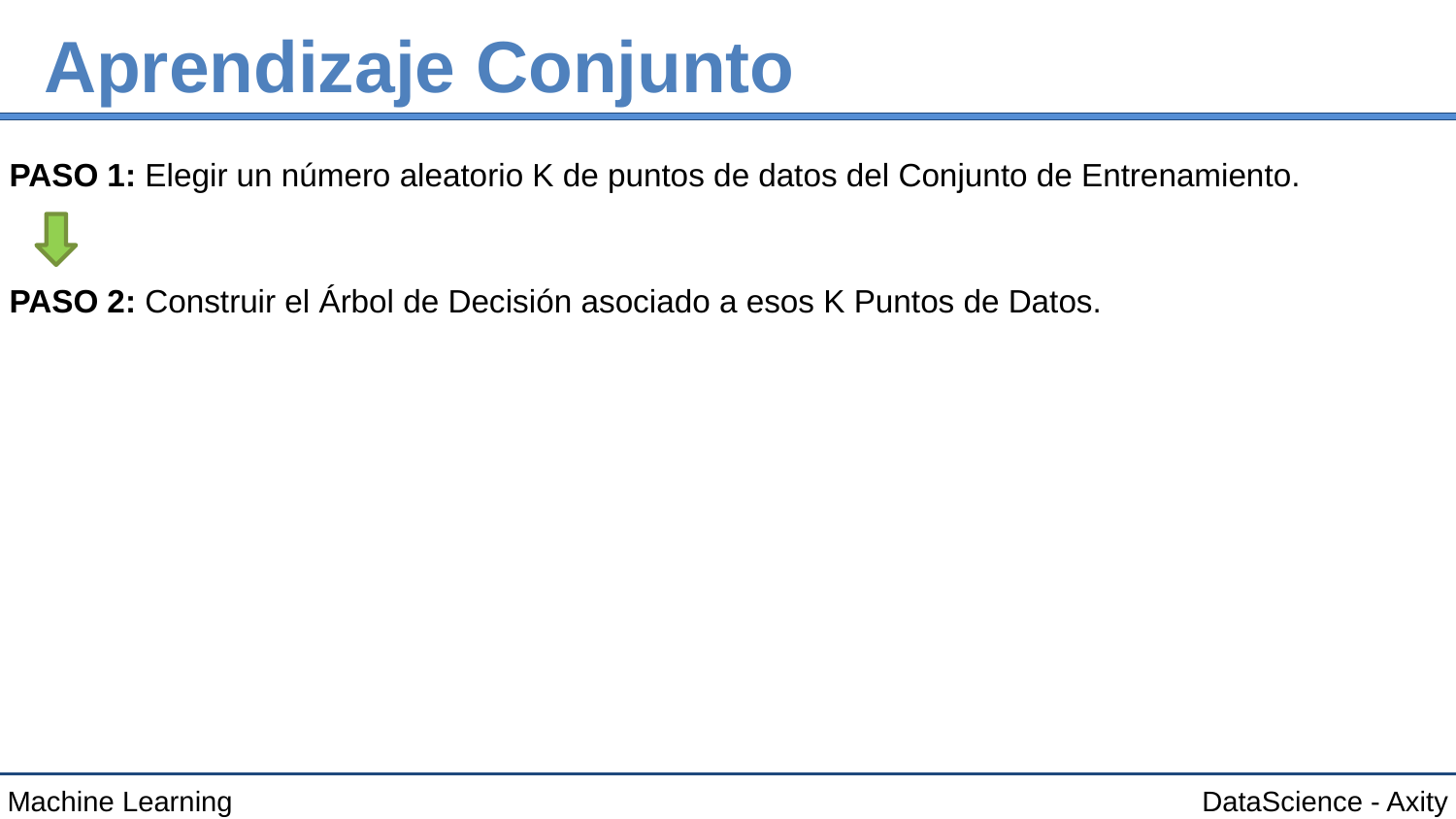

# Aprendizaje Conjunto
PASO 1: Elegir un número aleatorio K de puntos de datos del Conjunto de Entrenamiento.

PASO 2: Construir el Árbol de Decisión asociado a esos K Puntos de Datos.